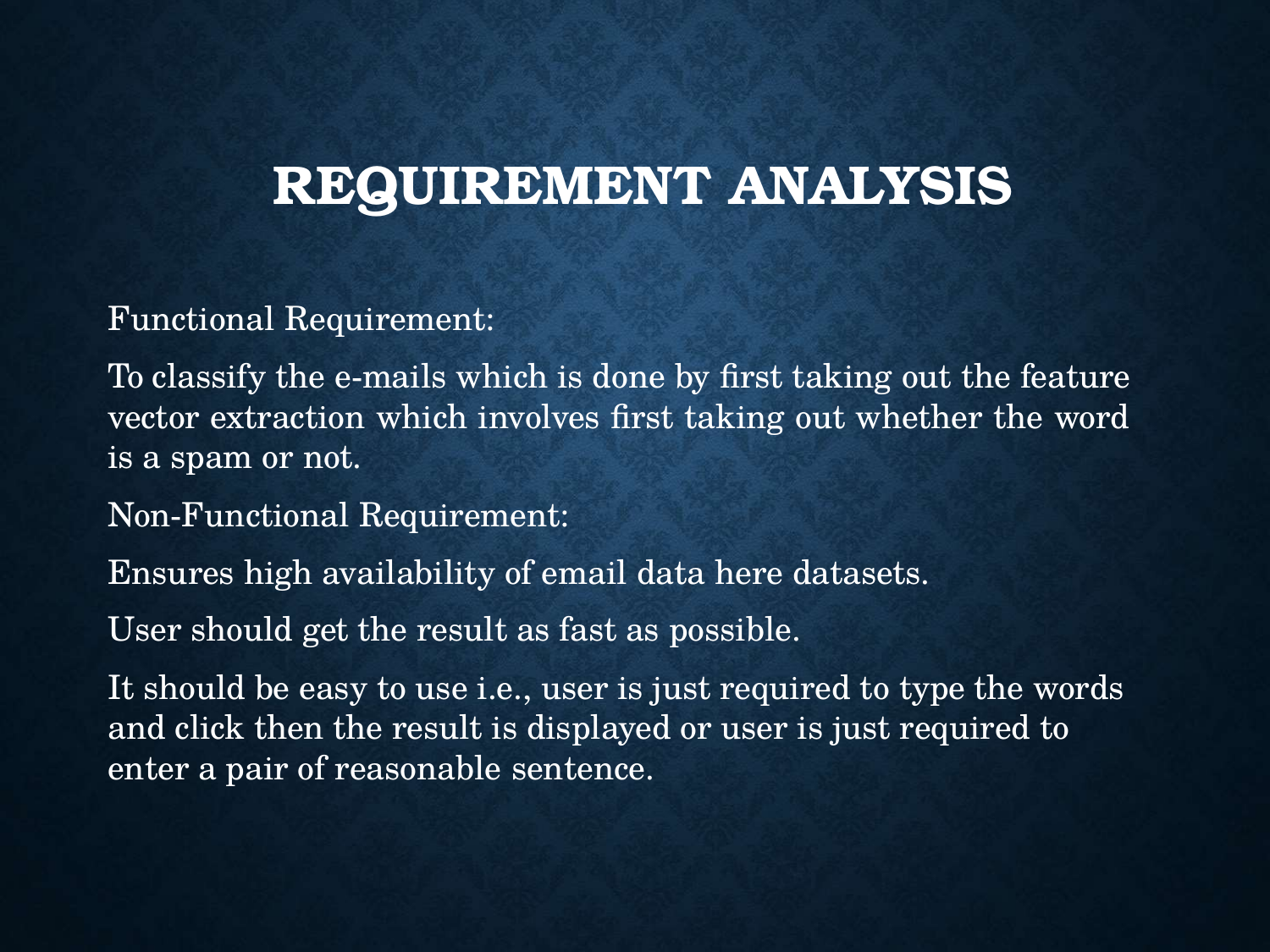

# REQUIREMENT ANALYSIS
Functional Requirement:
To classify the e-mails which is done by first taking out the feature  vector extraction which involves first taking out whether the word  is a spam or not.
Non-Functional Requirement:
Ensures high availability of email data here datasets.  User should get the result as fast as possible.
It should be easy to use i.e., user is just required to type the words  and click then the result is displayed or user is just required to  enter a pair of reasonable sentence.